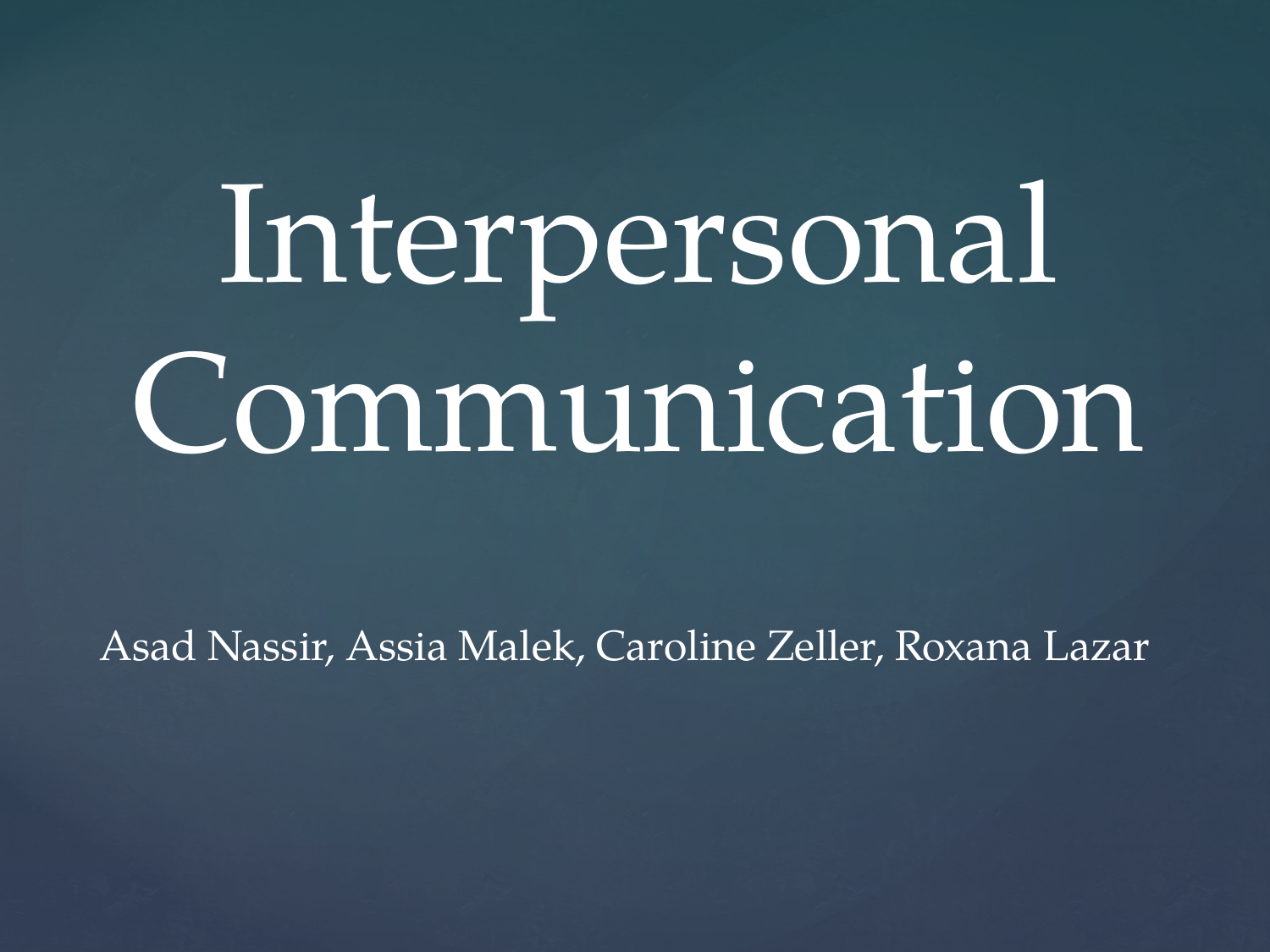

# Interpersonal Communication
Asad Nassir, Assia Malek, Caroline Zeller, Roxana Lazar